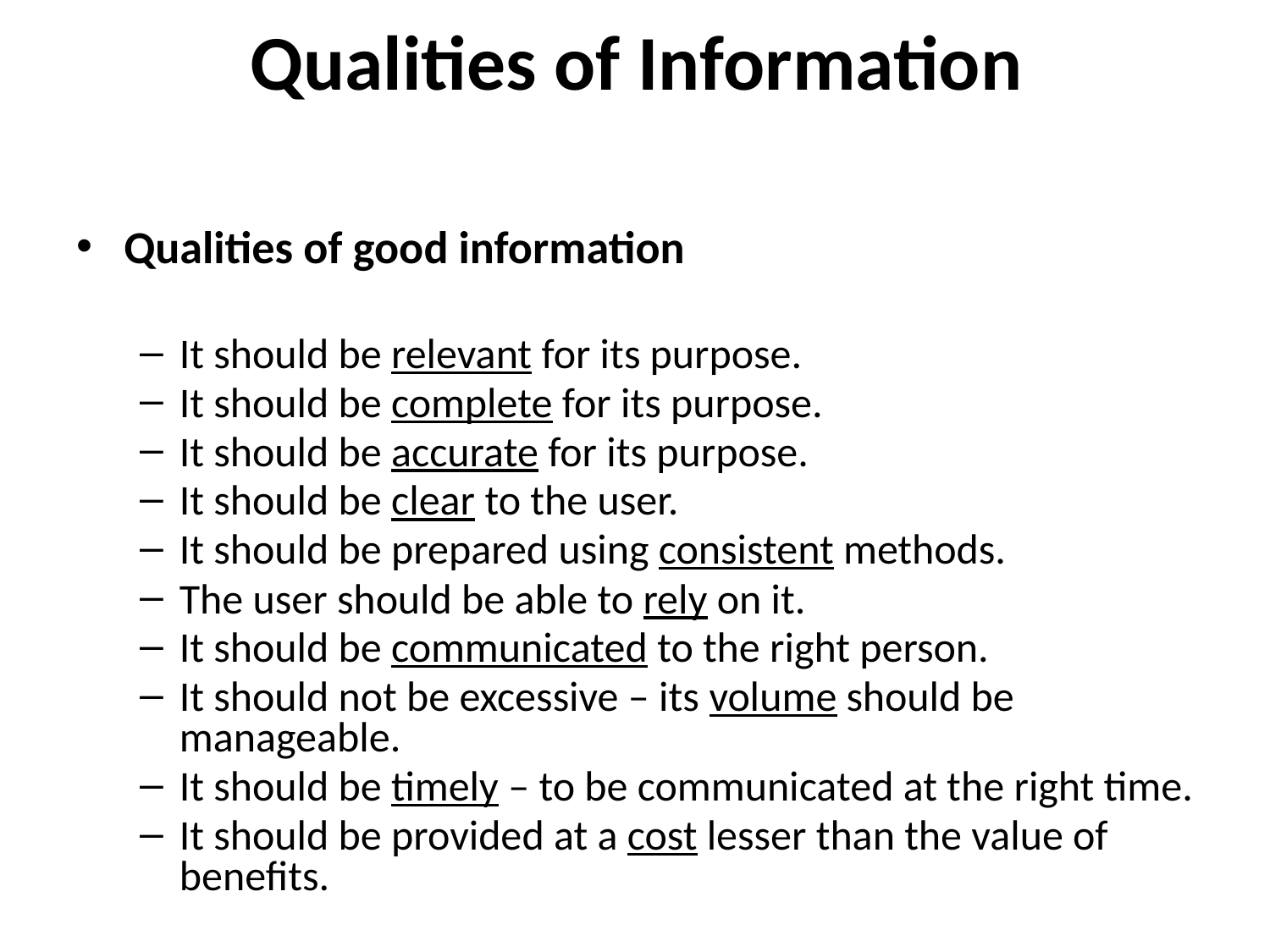

# Qualities of Information
Qualities of good information
It should be relevant for its purpose.
It should be complete for its purpose.
It should be accurate for its purpose.
It should be clear to the user.
It should be prepared using consistent methods.
The user should be able to rely on it.
It should be communicated to the right person.
It should not be excessive – its volume should be manageable.
It should be timely – to be communicated at the right time.
It should be provided at a cost lesser than the value of benefits.